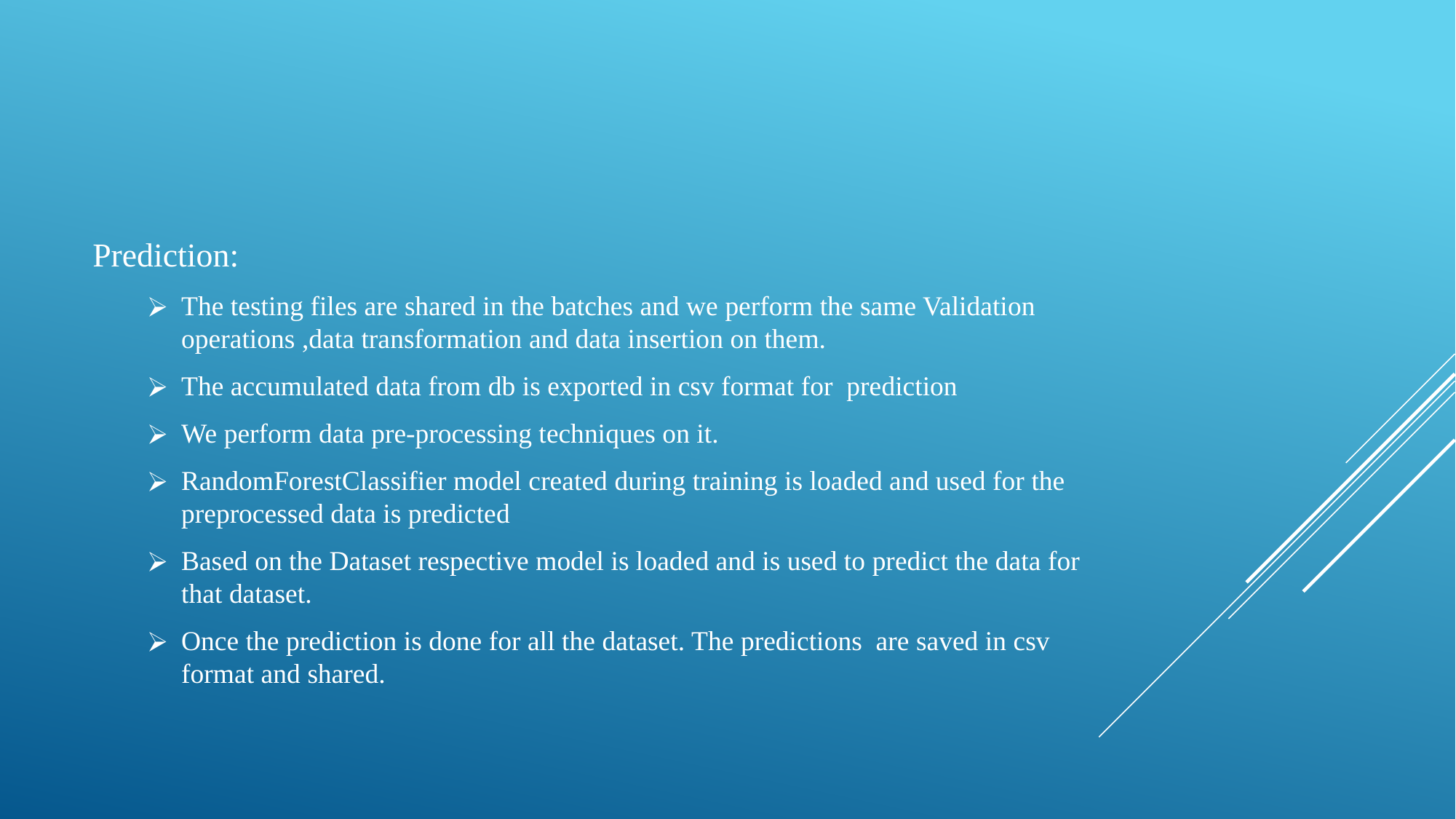

Prediction:
The testing files are shared in the batches and we perform the same Validation operations ,data transformation and data insertion on them.
The accumulated data from db is exported in csv format for  prediction
We perform data pre-processing techniques on it.
RandomForestClassifier model created during training is loaded and used for the preprocessed data is predicted
Based on the Dataset respective model is loaded and is used to predict the data for that dataset.
Once the prediction is done for all the dataset. The predictions  are saved in csv format and shared.